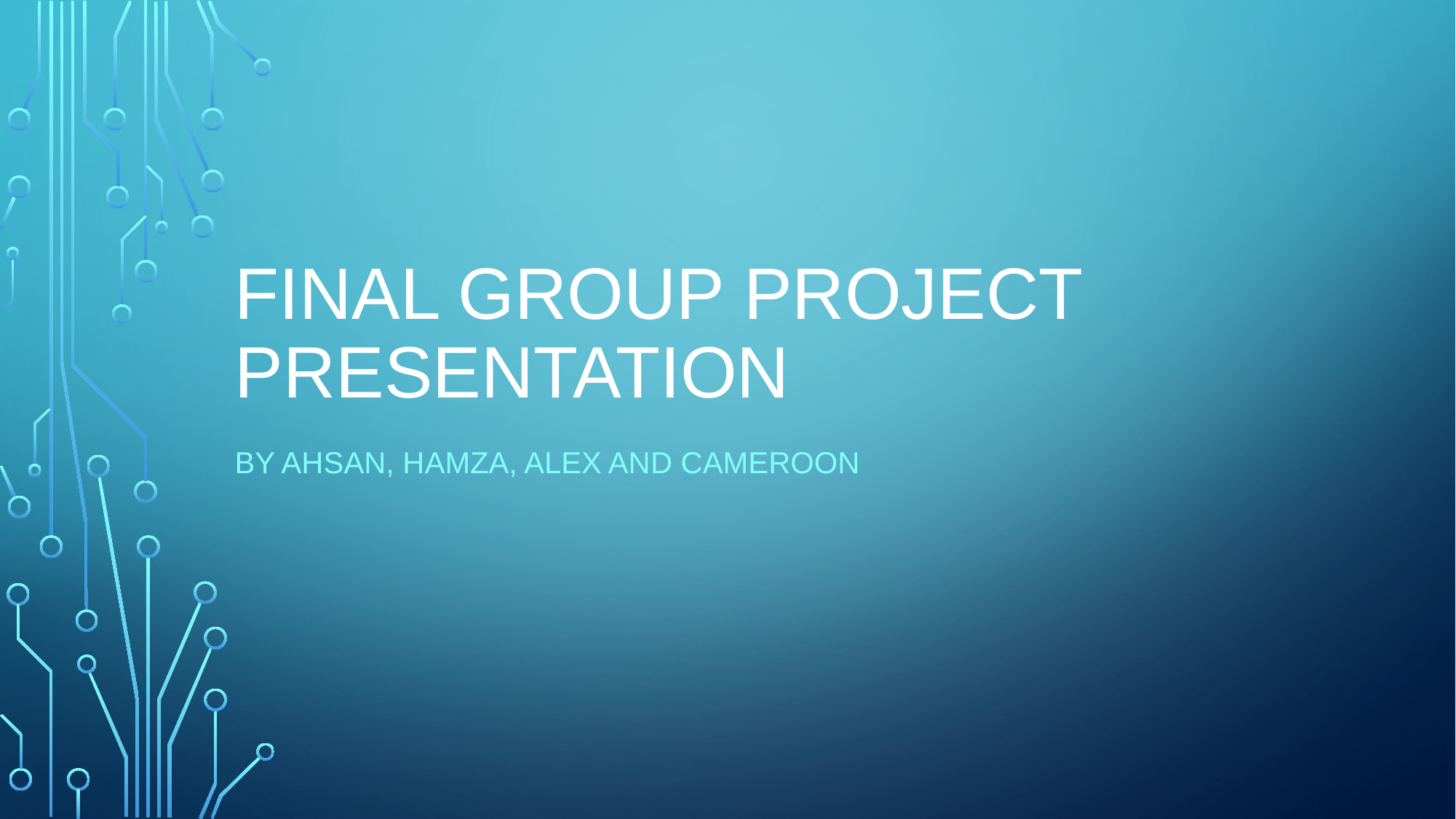

# final GROUP PROJECT PRESENTATION
BY ahsan, hamza, alex and Cameroon